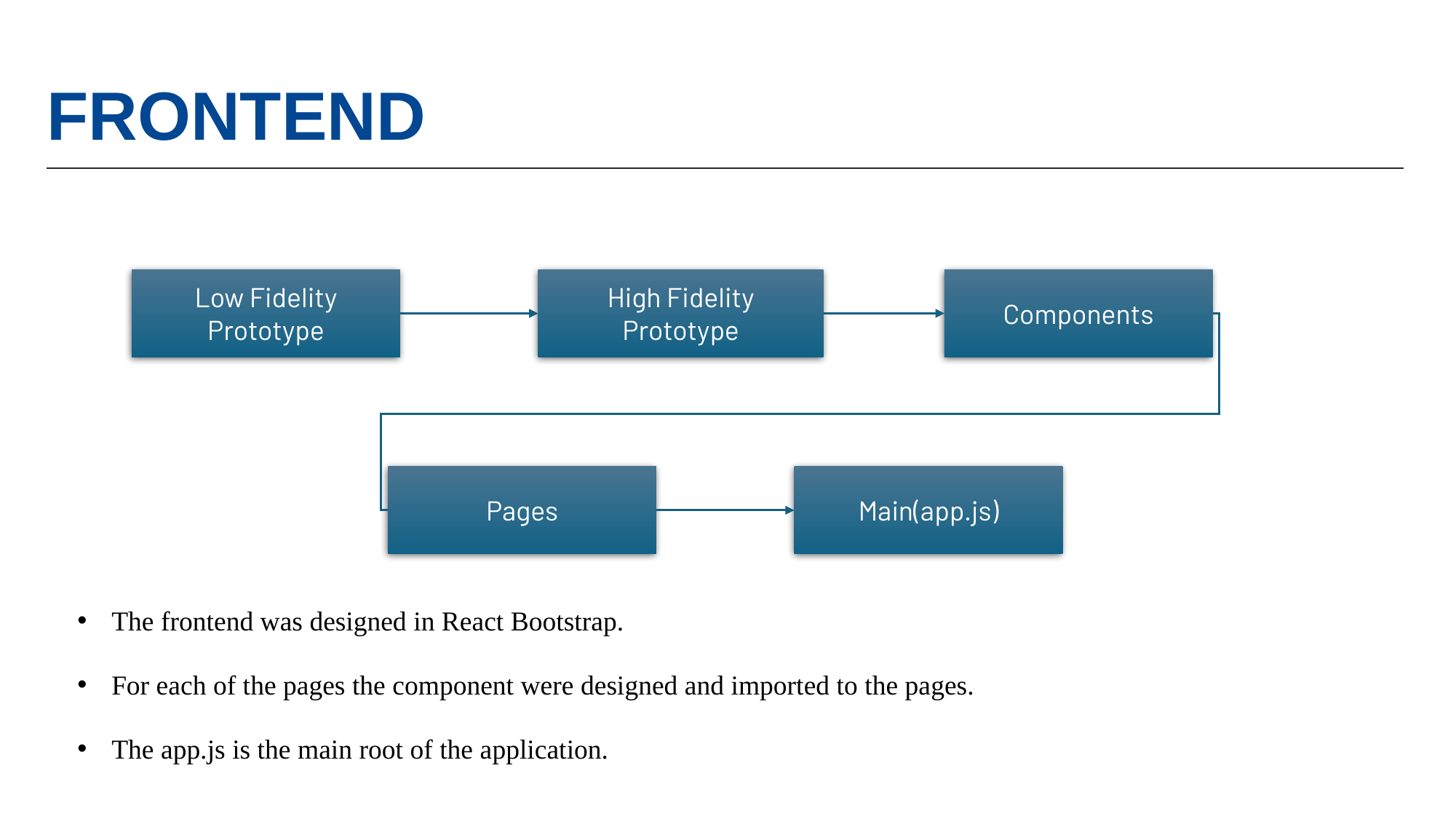

# Frontend
Components
High Fidelity Prototype
Low Fidelity Prototype
Main(app.js)
Pages
The frontend was designed in React Bootstrap.
For each of the pages the component were designed and imported to the pages.
The app.js is the main root of the application.